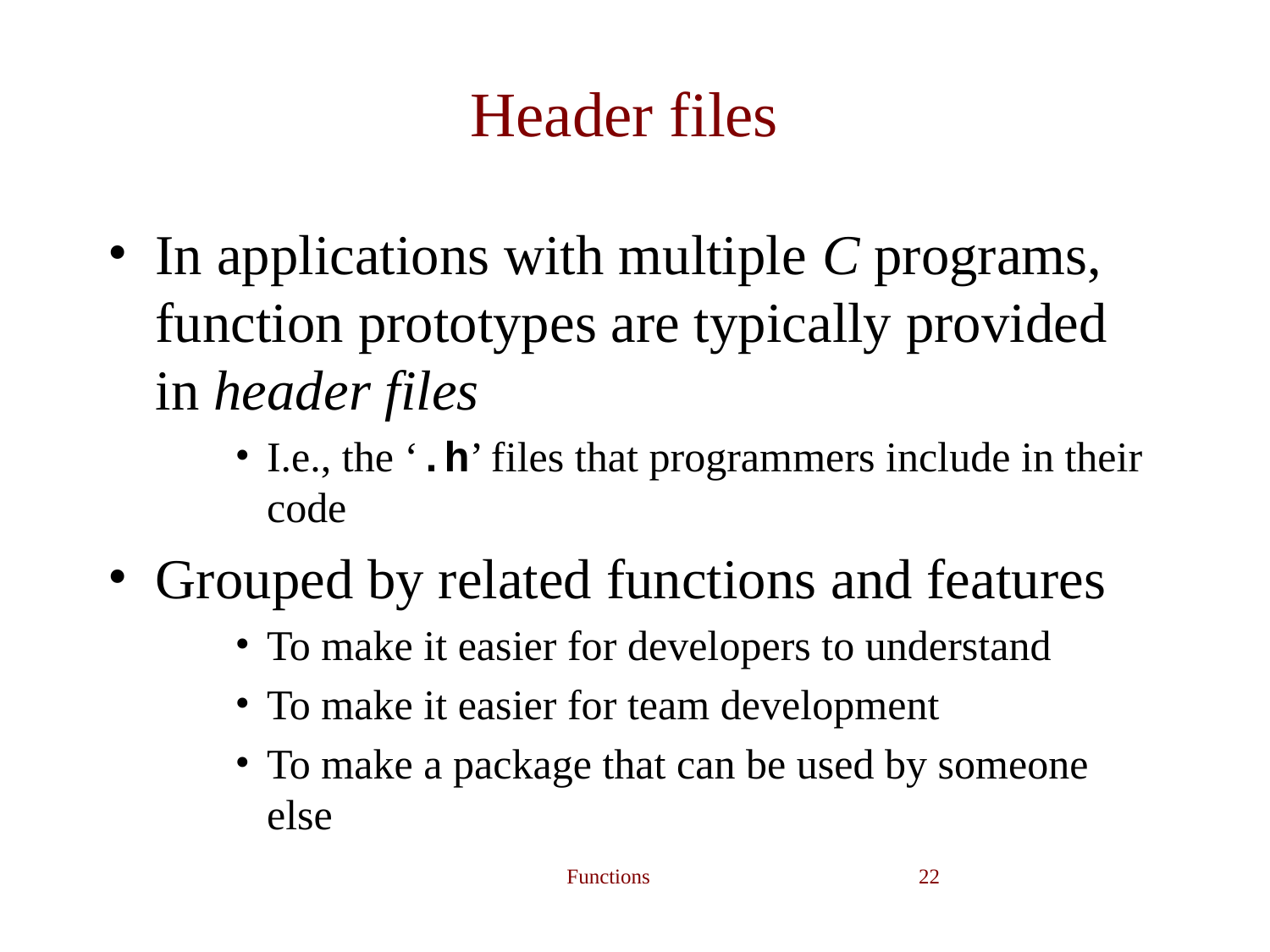

# Header files
In applications with multiple C programs, function prototypes are typically provided in header files
I.e., the ‘.h’ files that programmers include in their code
Grouped by related functions and features
To make it easier for developers to understand
To make it easier for team development
To make a package that can be used by someone else
Functions
22